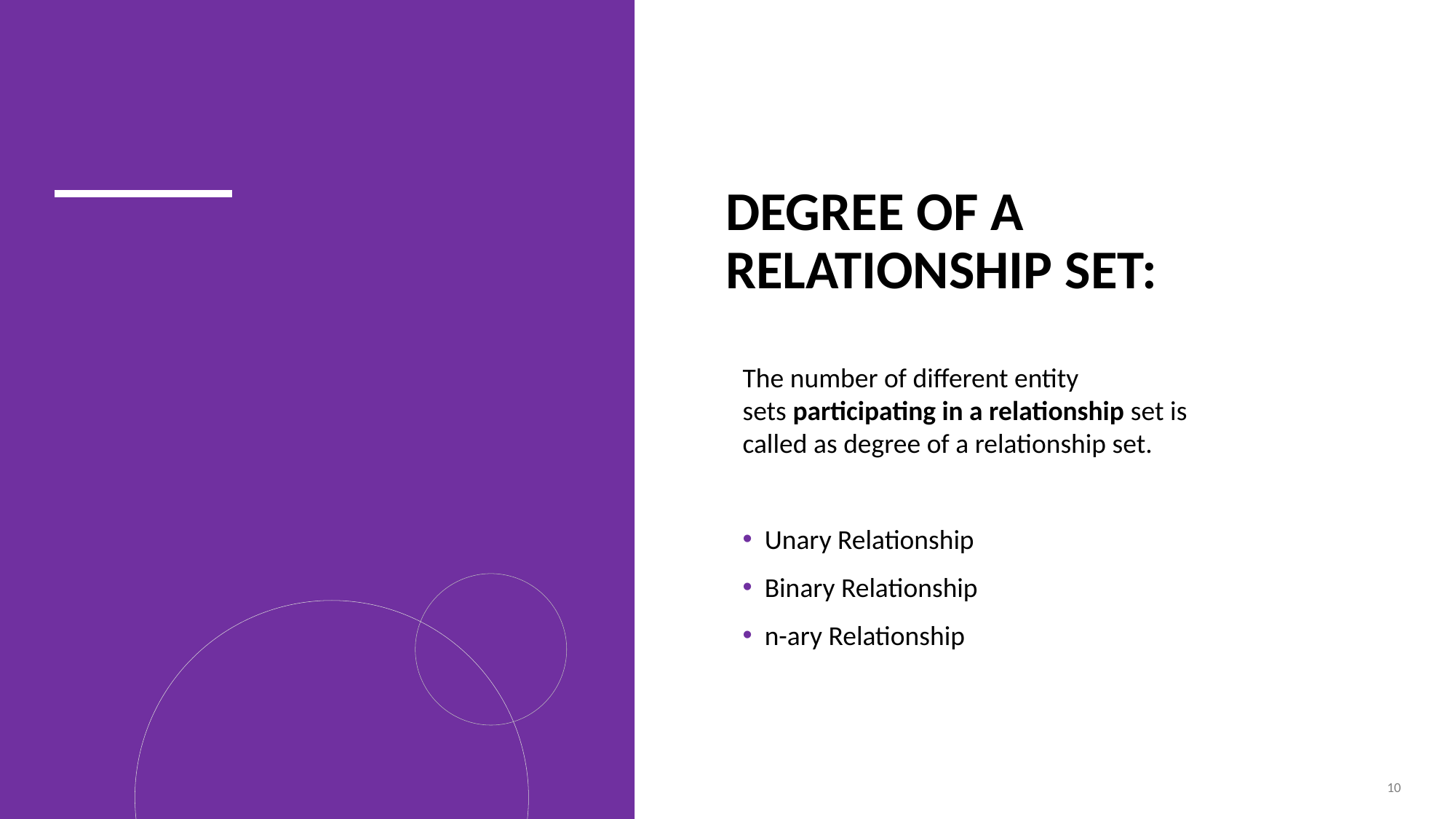

# Degree of a relationship set:
The number of different entity sets participating in a relationship set is called as degree of a relationship set.

  Unary Relationship
  Binary Relationship
  n-ary Relationship
10